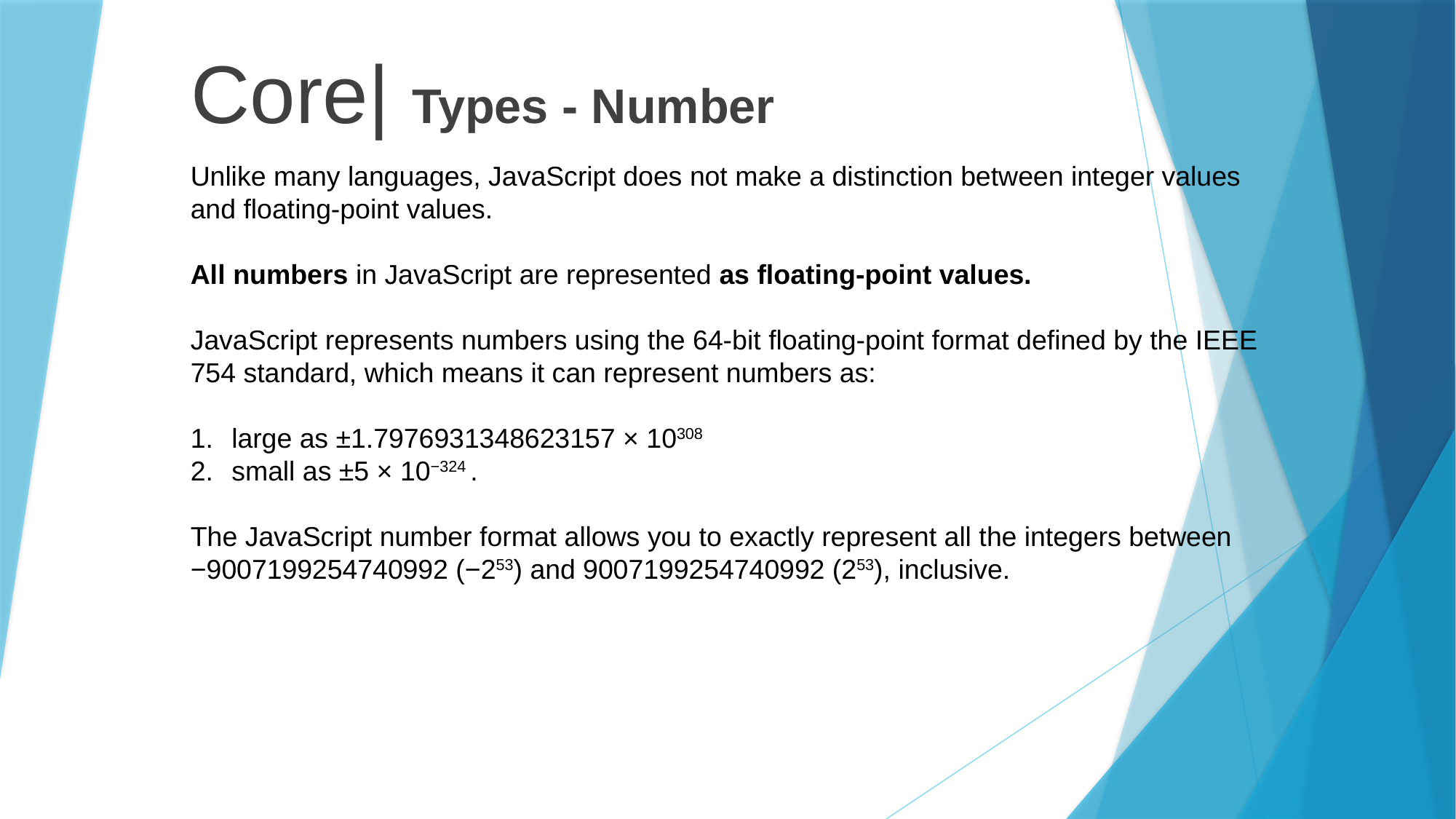

# Core| Types - Number
Unlike many languages, JavaScript does not make a distinction between integer values and floating-point values.

All numbers in JavaScript are represented as floating-point values.

JavaScript represents numbers using the 64-bit floating-point format defined by the IEEE 754 standard, which means it can represent numbers as:

large as ±1.7976931348623157 × 10308
small as ±5 × 10−324 .

The JavaScript number format allows you to exactly represent all the integers between −9007199254740992 (−253) and 9007199254740992 (253), inclusive.